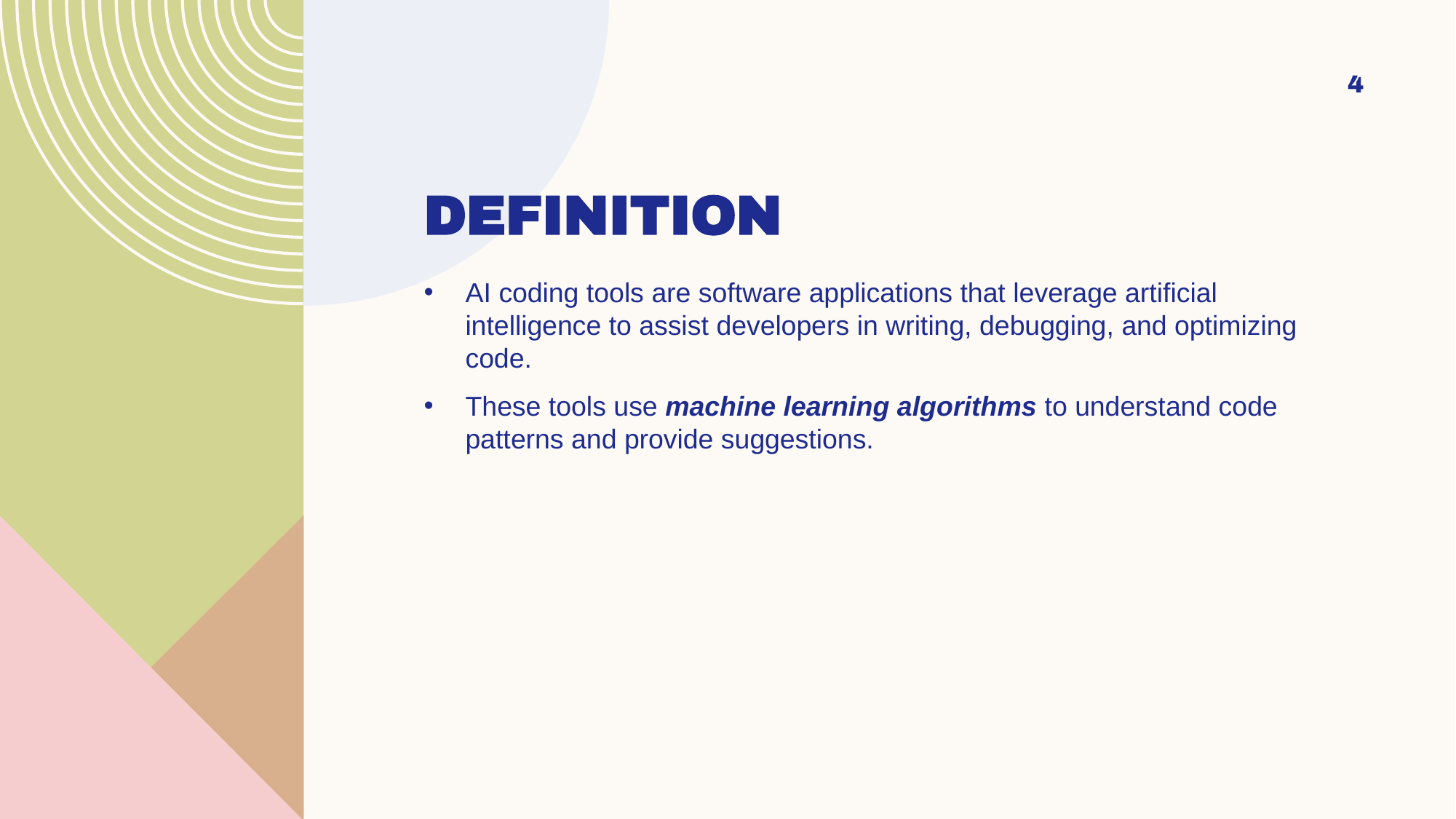

4
# Definition
AI coding tools are software applications that leverage artificial intelligence to assist developers in writing, debugging, and optimizing code.
These tools use machine learning algorithms to understand code patterns and provide suggestions.